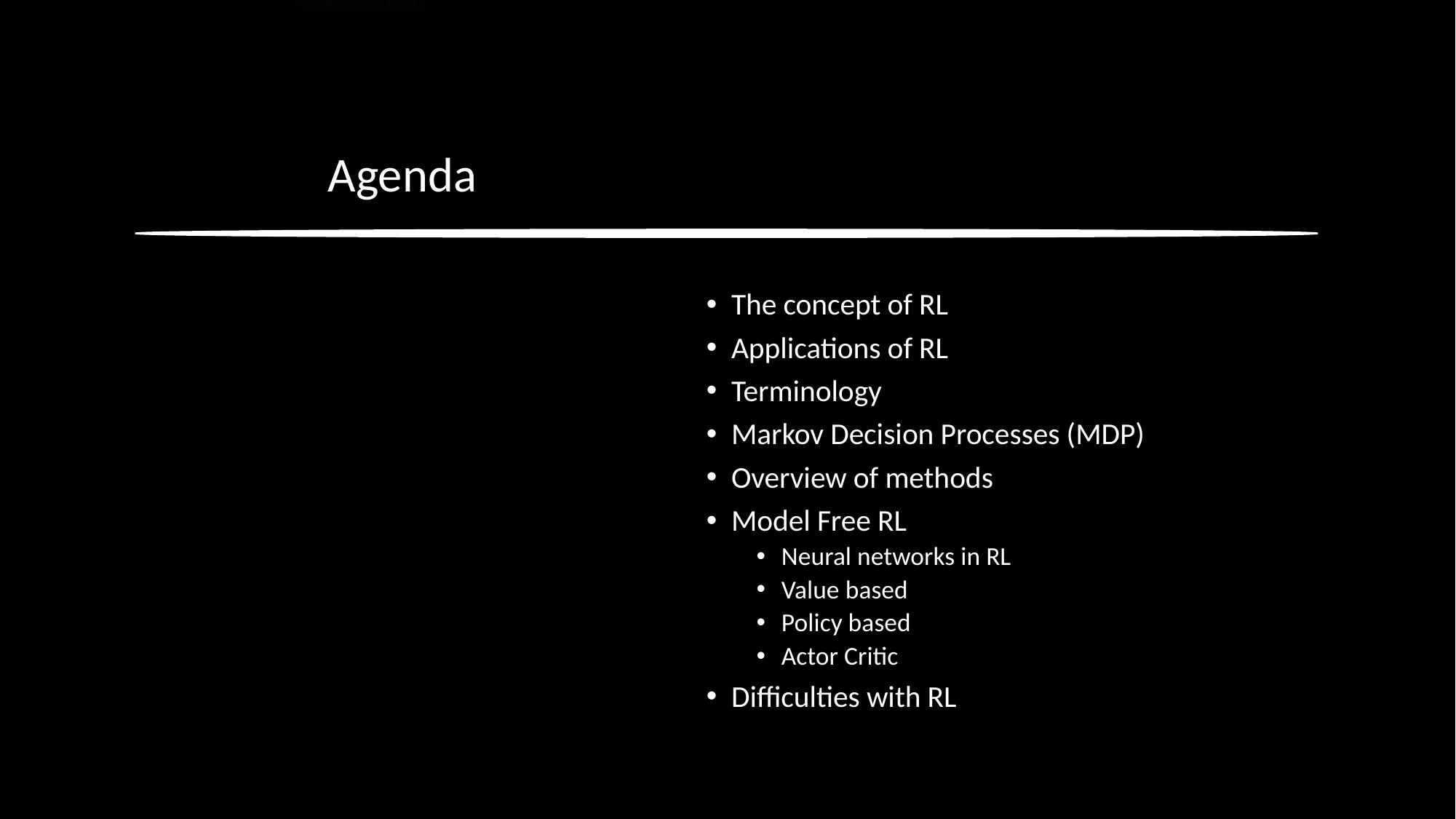

Agenda

The concept of RL
Applications of RL
Terminology
Markov Decision Processes (MDP)
Overview of methods
Model Free RL
Neural networks in RL
Value based
Policy based
Actor Critic
Difficulties with RL